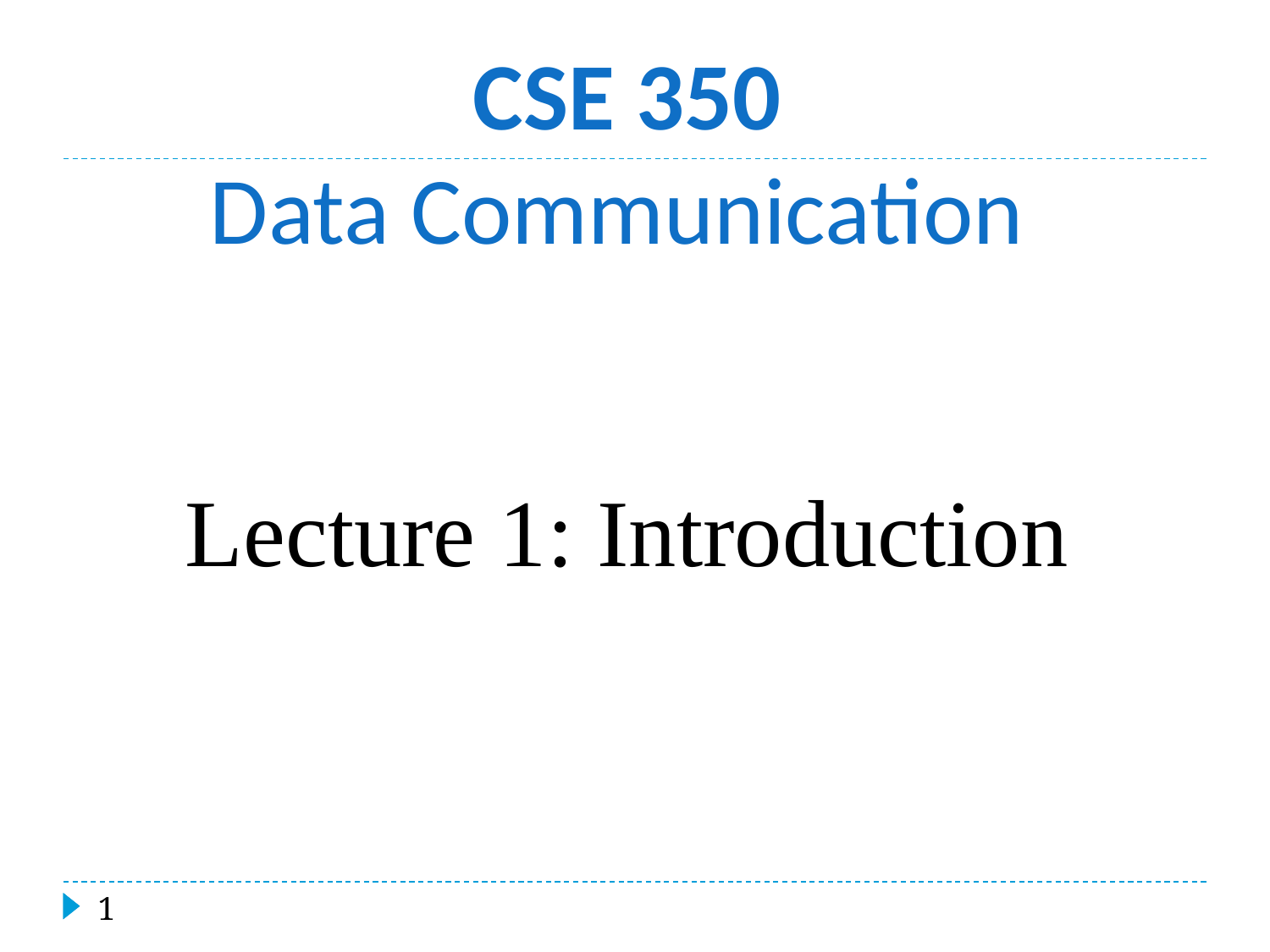

CSE 350
Data Communication
Lecture 1: Introduction
1